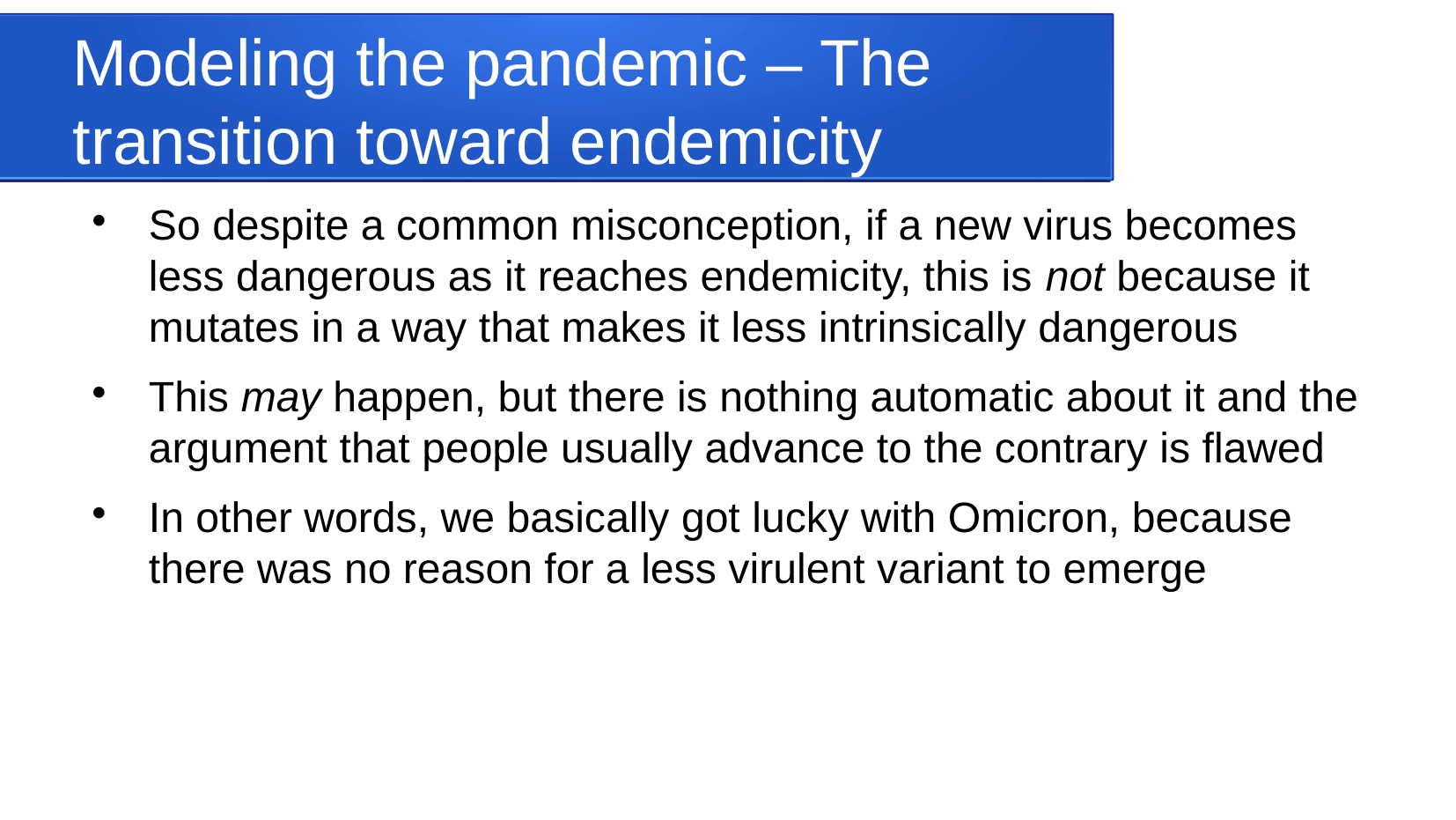

Modeling the pandemic – The transition toward endemicity
So despite a common misconception, if a new virus becomes less dangerous as it reaches endemicity, this is not because it mutates in a way that makes it less intrinsically dangerous
This may happen, but there is nothing automatic about it and the argument that people usually advance to the contrary is flawed
In other words, we basically got lucky with Omicron, because there was no reason for a less virulent variant to emerge